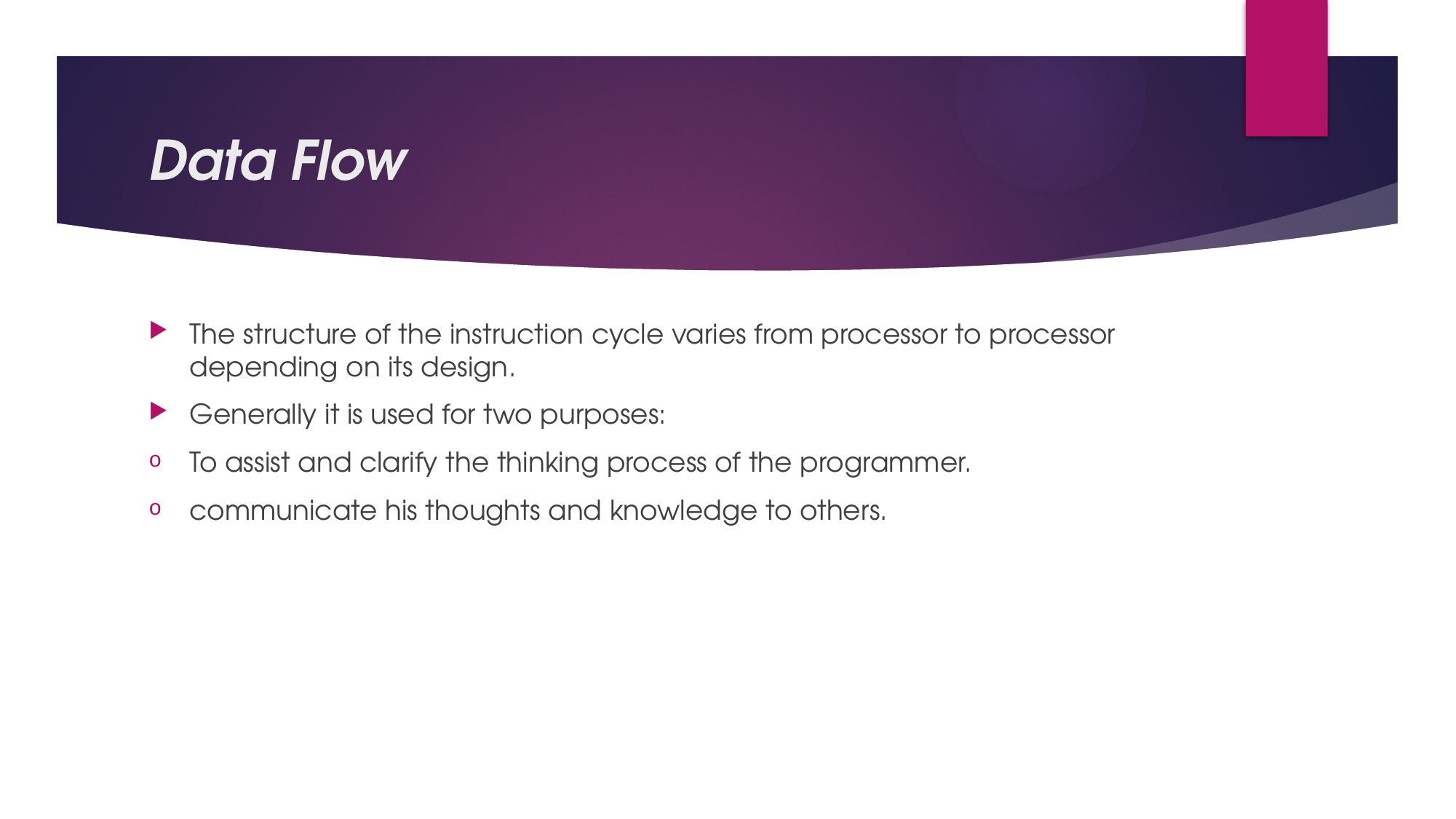

# Data Flow
The structure of the instruction cycle varies from processor to processor depending on its design.
Generally it is used for two purposes:
To assist and clarify the thinking process of the programmer.
communicate his thoughts and knowledge to others.